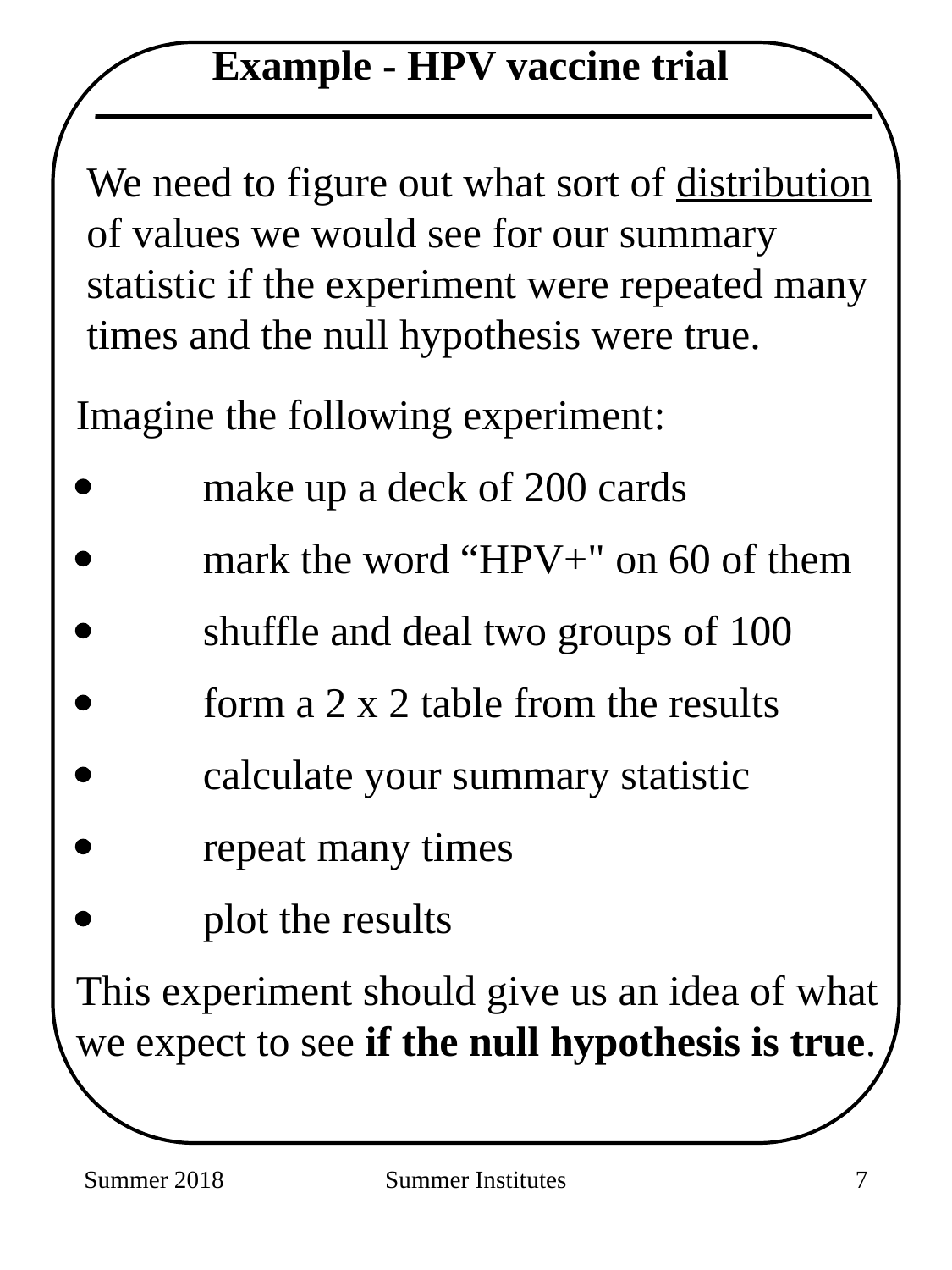

Example - HPV vaccine trial

We need to figure out what sort of distribution of values we would see for our summary statistic if the experiment were repeated many times and the null hypothesis were true.
Imagine the following experiment:
•	make up a deck of 200 cards
•	mark the word “HPV+" on 60 of them
•	shuffle and deal two groups of 100
•	form a 2 x 2 table from the results
•	calculate your summary statistic
•	repeat many times
• 	plot the results
This experiment should give us an idea of what we expect to see if the null hypothesis is true.
Summer 2018
Summer Institutes
7